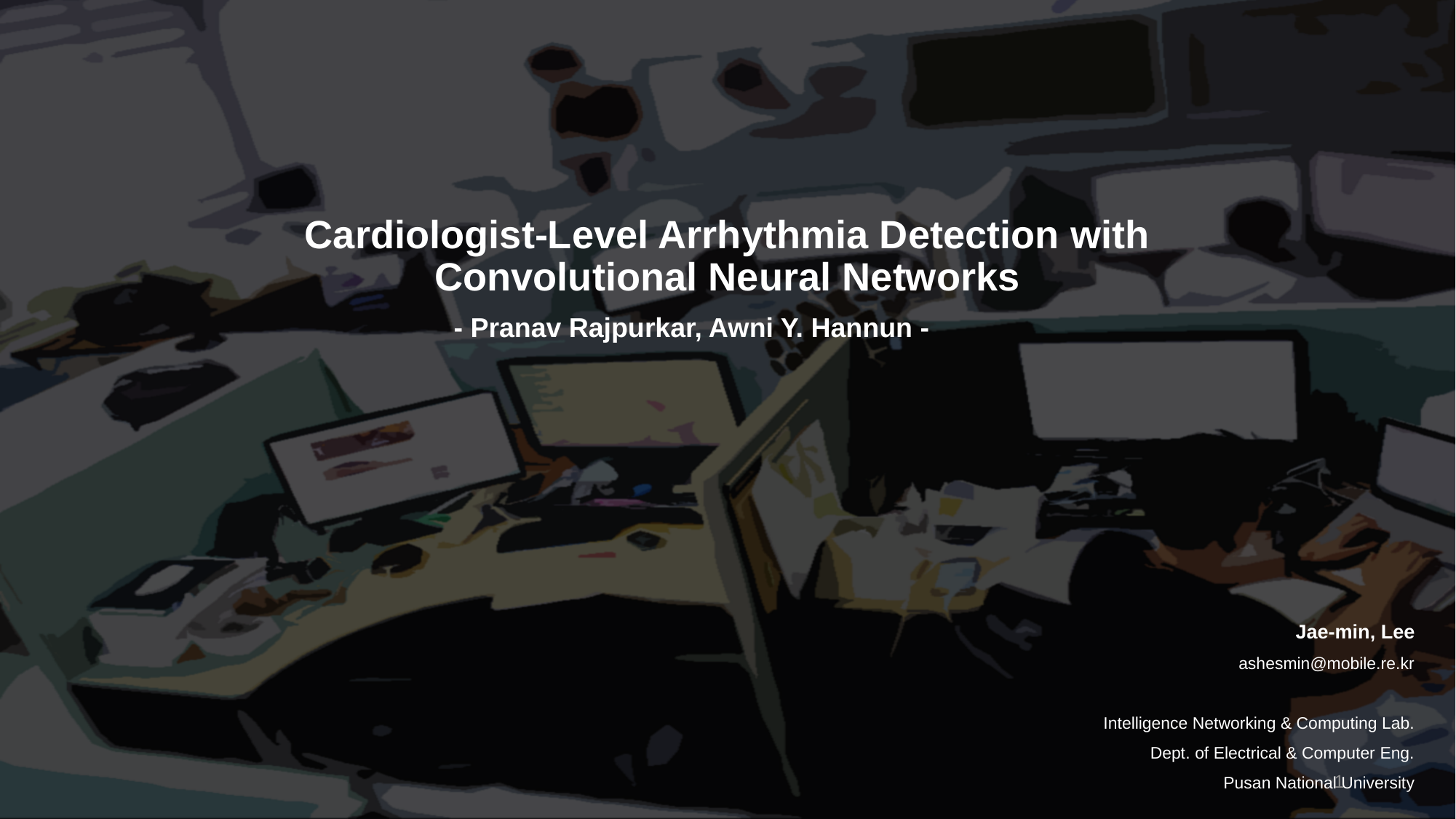

# Cardiologist-Level Arrhythmia Detection with Convolutional Neural Networks
- Pranav Rajpurkar, Awni Y. Hannun -
Jae-min, Lee
ashesmin@mobile.re.kr

Intelligence Networking & Computing Lab.
Dept. of Electrical & Computer Eng.
Pusan National University
1